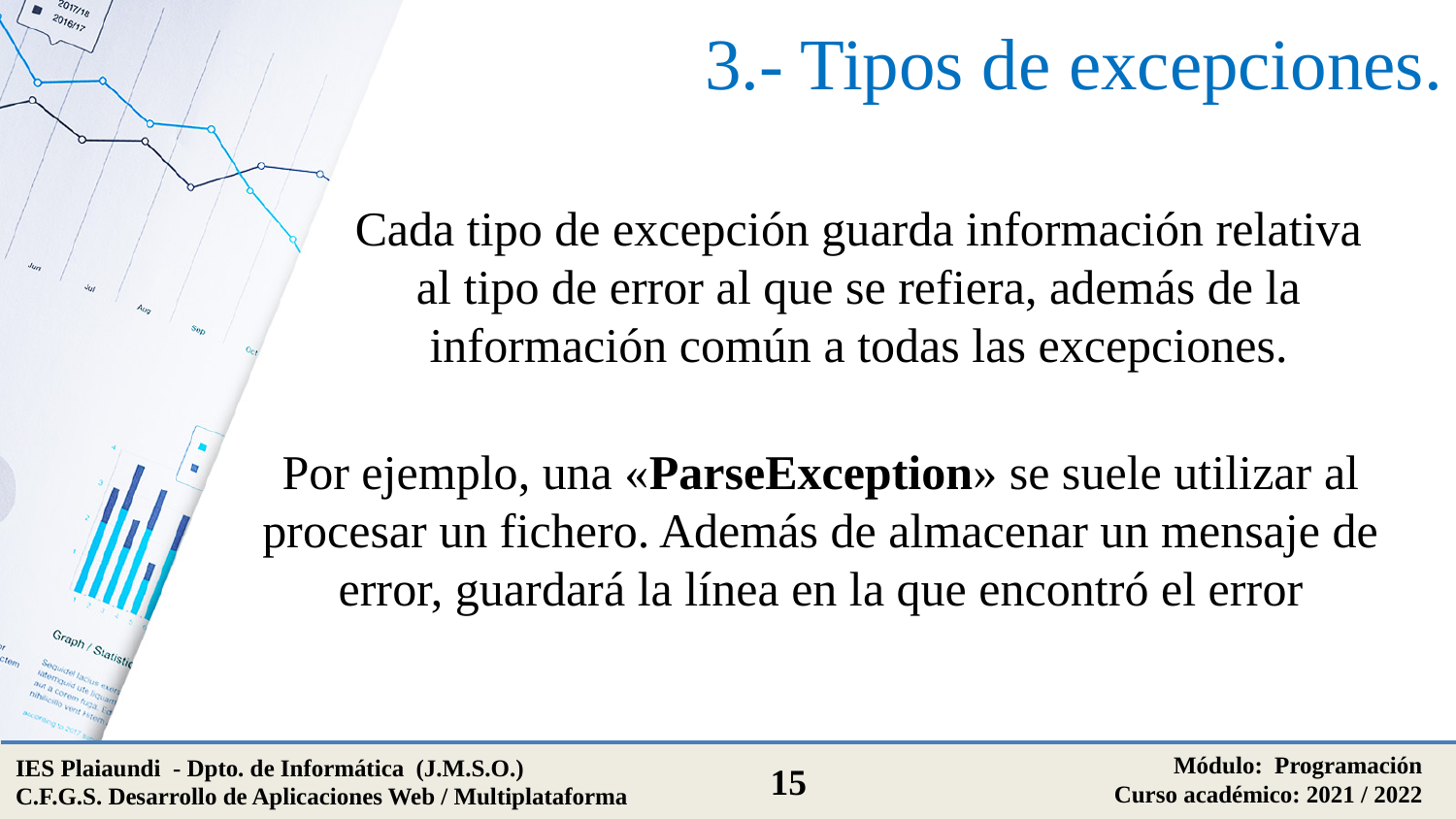

# 3.- Tipos de excepciones.
Cada tipo de excepción guarda información relativa al tipo de error al que se refiera, además de la información común a todas las excepciones.
Por ejemplo, una «ParseException» se suele utilizar al procesar un fichero. Además de almacenar un mensaje de error, guardará la línea en la que encontró el error

Módulo:  Programación
Curso académico: 2021 / 2022
IES Plaiaundi  - Dpto. de Informática  (J.M.S.O.)
C.F.G.S. Desarrollo de Aplicaciones Web / Multiplataforma
15